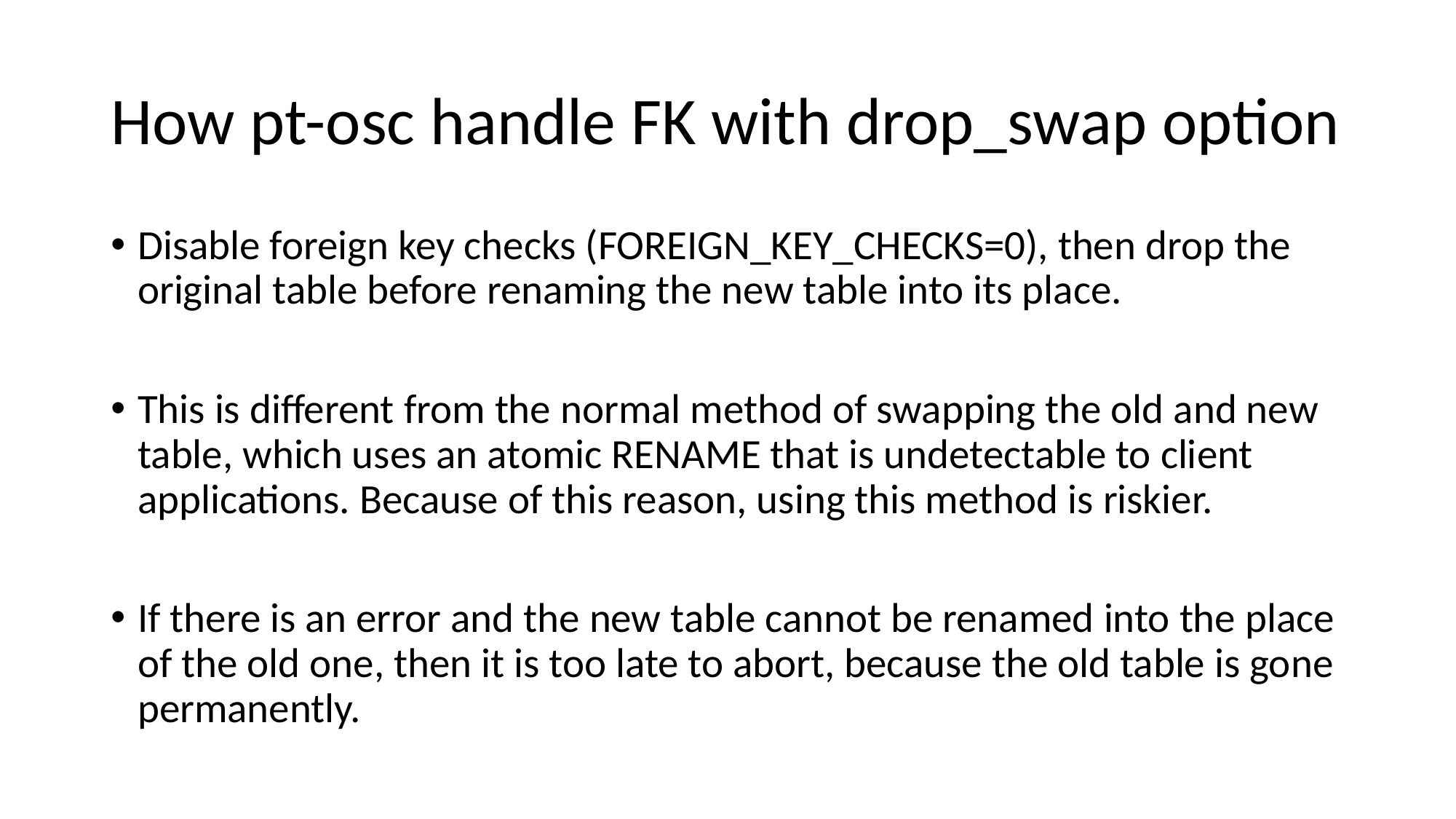

# How pt-osc handle FK with drop_swap option
Disable foreign key checks (FOREIGN_KEY_CHECKS=0), then drop the original table before renaming the new table into its place.

This is different from the normal method of swapping the old and new table, which uses an atomic RENAME that is undetectable to client applications. Because of this reason, using this method is riskier.

If there is an error and the new table cannot be renamed into the place of the old one, then it is too late to abort, because the old table is gone permanently.